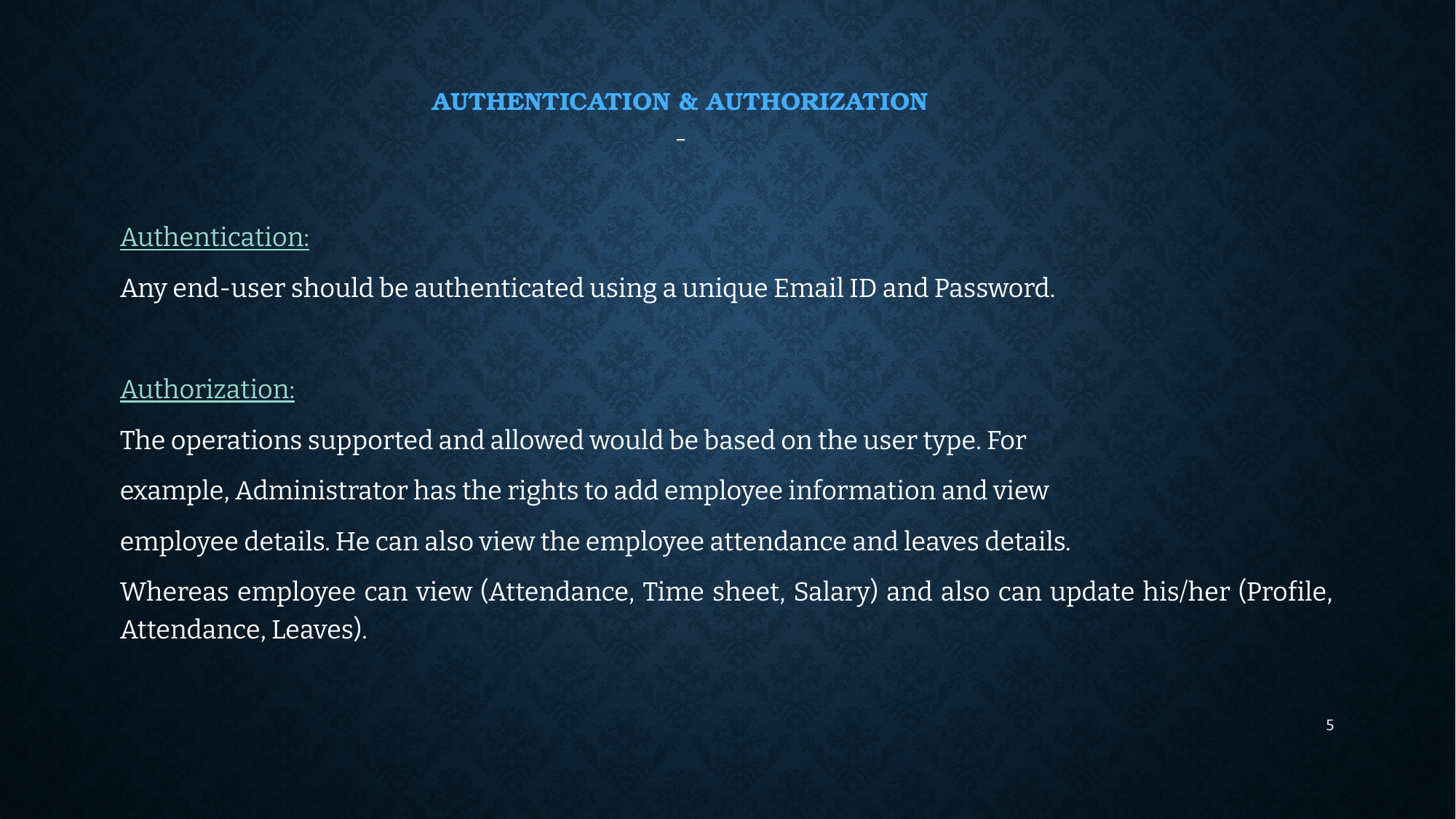

# Authentication & Authorization
Authentication:
Any end-user should be authenticated using a unique Email ID and Password.

Authorization:
The operations supported and allowed would be based on the user type. For
example, Administrator has the rights to add employee information and view
employee details. He can also view the employee attendance and leaves details.
Whereas employee can view (Attendance, Time sheet, Salary) and also can update his/her (Profile, Attendance, Leaves).
5